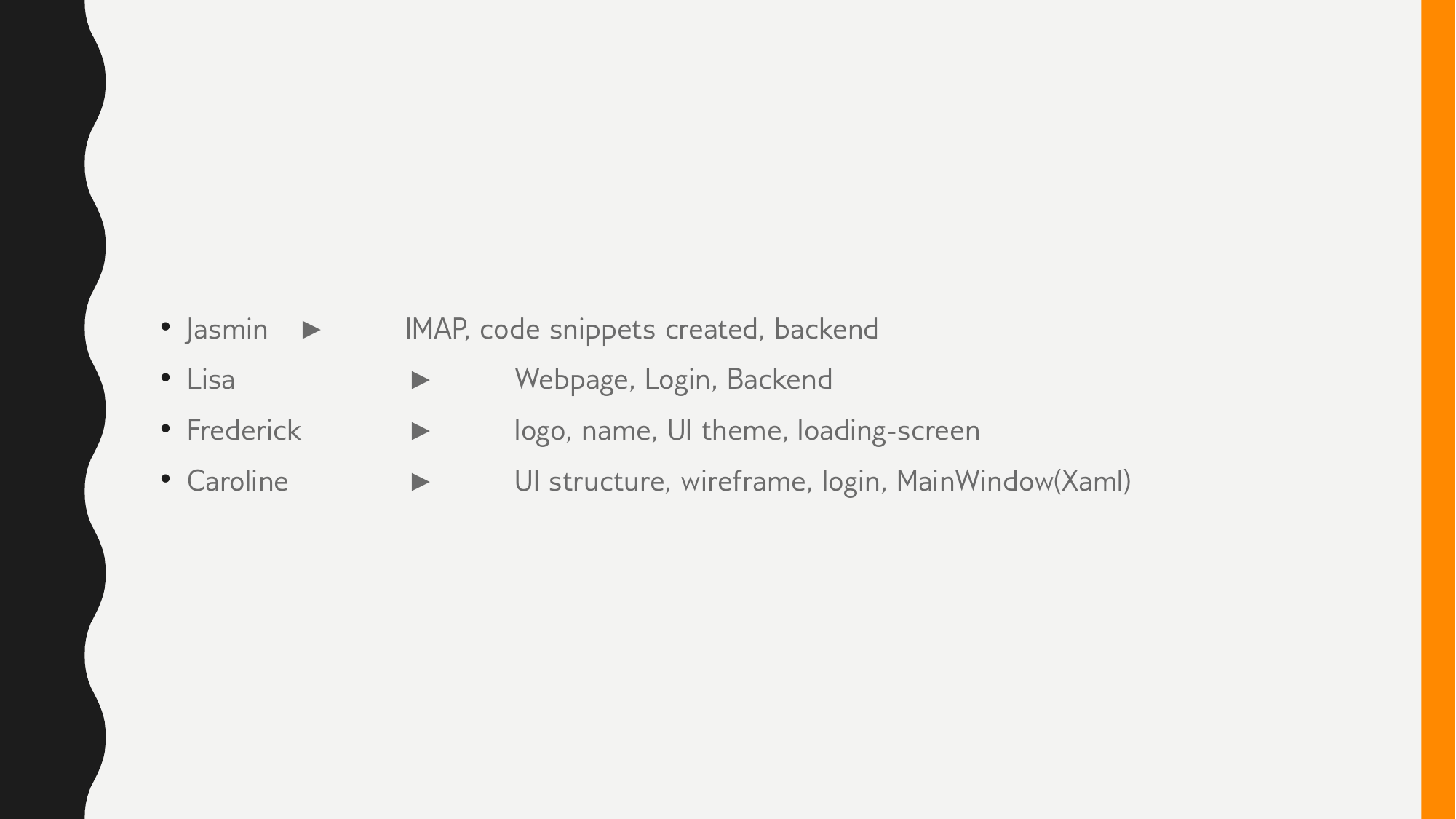

Jasmin 	► 	IMAP, code snippets created, backend
Lisa 		► 	Webpage, Login, Backend
Frederick 	► 	logo, name, UI theme, loading-screen
Caroline 	► 	UI structure, wireframe, login, MainWindow(Xaml)